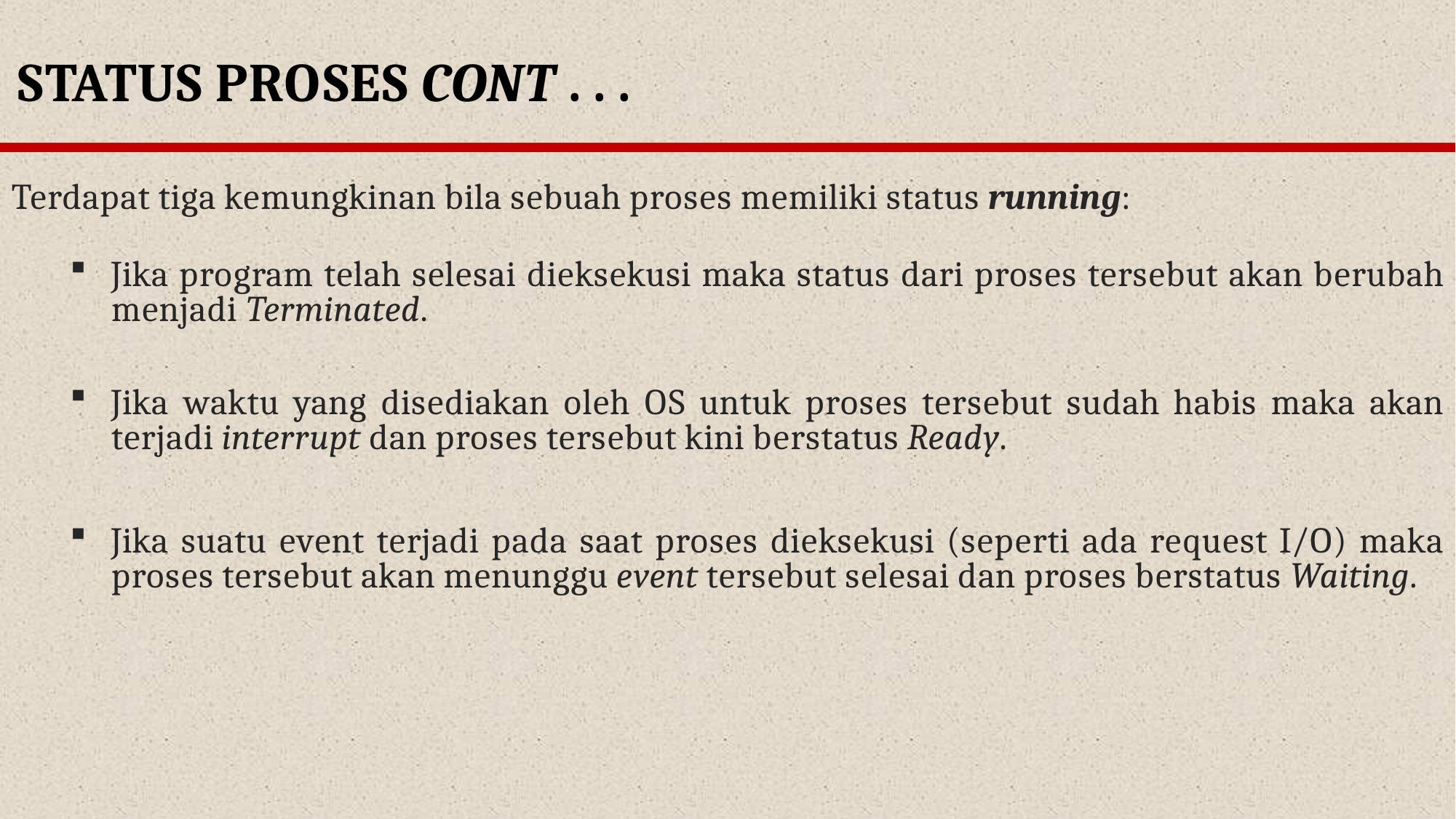

STATUS PROSES CONT . . .

Terdapat tiga kemungkinan bila sebuah proses memiliki status running:
Jika program telah selesai dieksekusi maka status dari proses tersebut akan berubah menjadi Terminated.
Jika waktu yang disediakan oleh OS untuk proses tersebut sudah habis maka akan terjadi interrupt dan proses tersebut kini berstatus Ready.
Jika suatu event terjadi pada saat proses dieksekusi (seperti ada request I/O) maka proses tersebut akan menunggu event tersebut selesai dan proses berstatus Waiting.